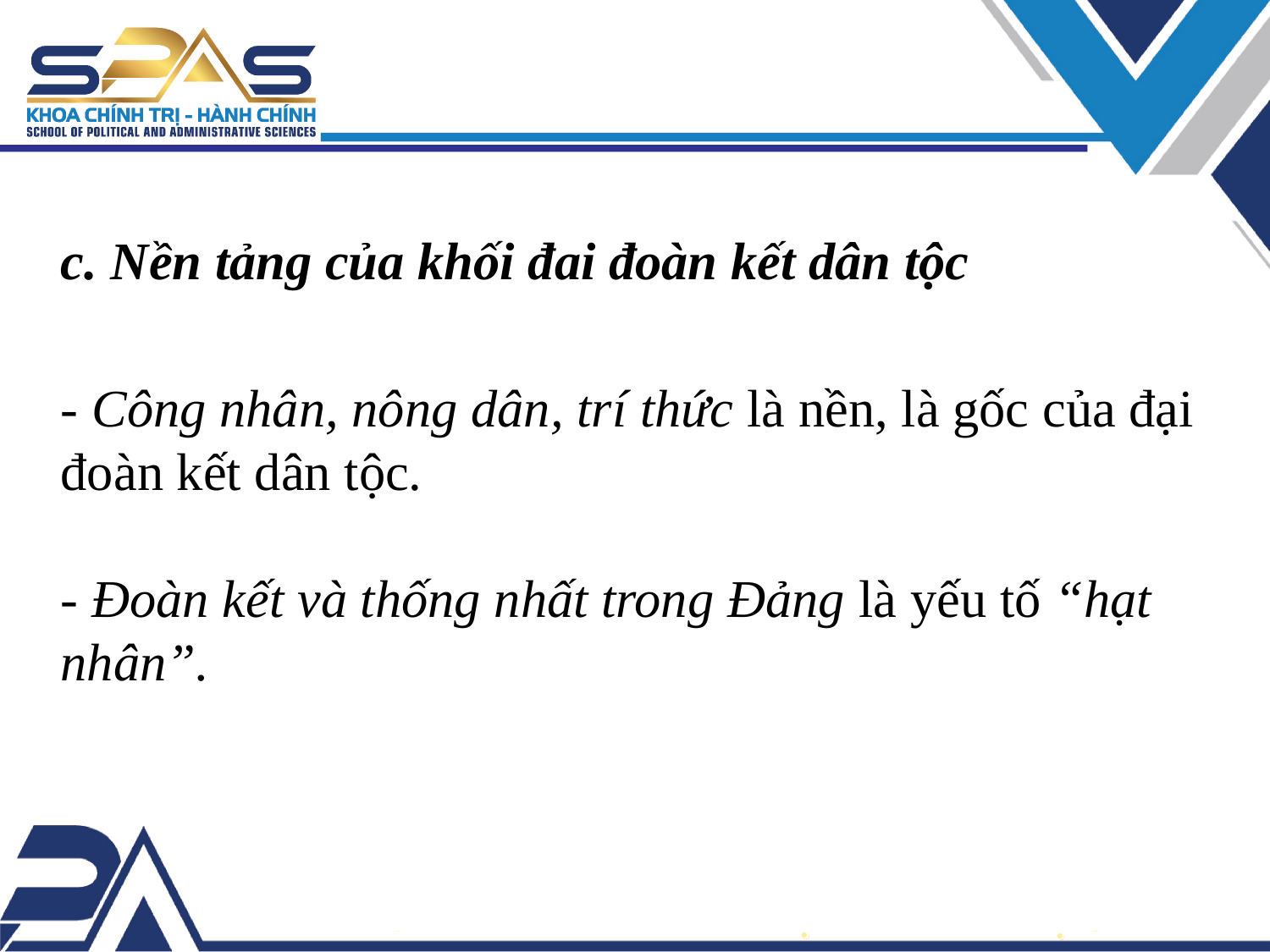

c. Nền tảng của khối đai đoàn kết dân tộc
- Công nhân, nông dân, trí thức là nền, là gốc của đại đoàn kết dân tộc.

- Đoàn kết và thống nhất trong Đảng là yếu tố “hạt nhân”.